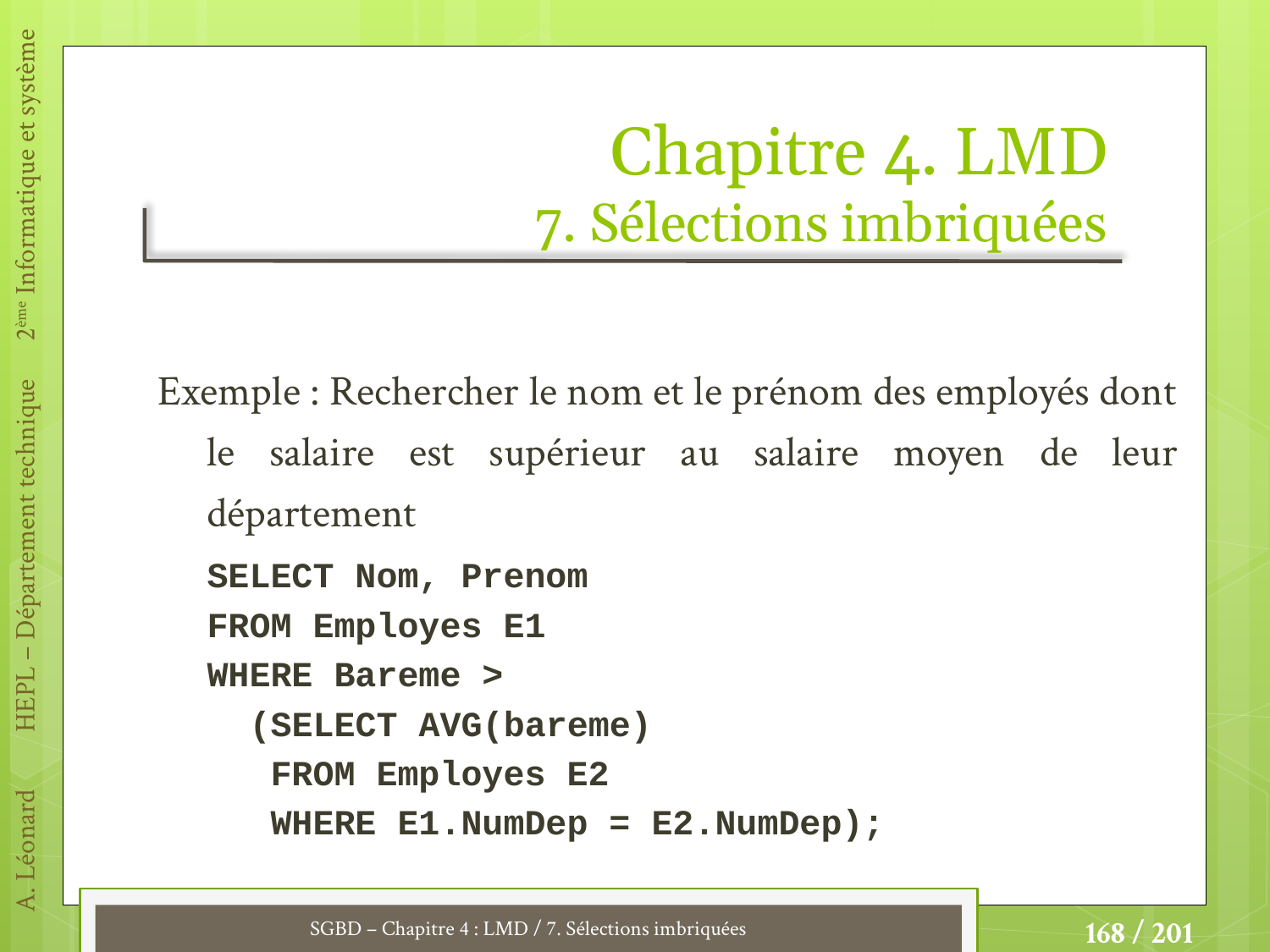

# Chapitre 4. LMD 7. Sélections imbriquées
Exemple : Rechercher le nom et le prénom des employés dont le salaire est supérieur au salaire moyen de leur département
SELECT Nom, Prenom
FROM Employes E1
WHERE Bareme >
  (SELECT AVG(bareme)
   FROM Employes E2
   WHERE E1.NumDep = E2.NumDep);
SGBD – Chapitre 4 : LMD / 7. Sélections imbriquées